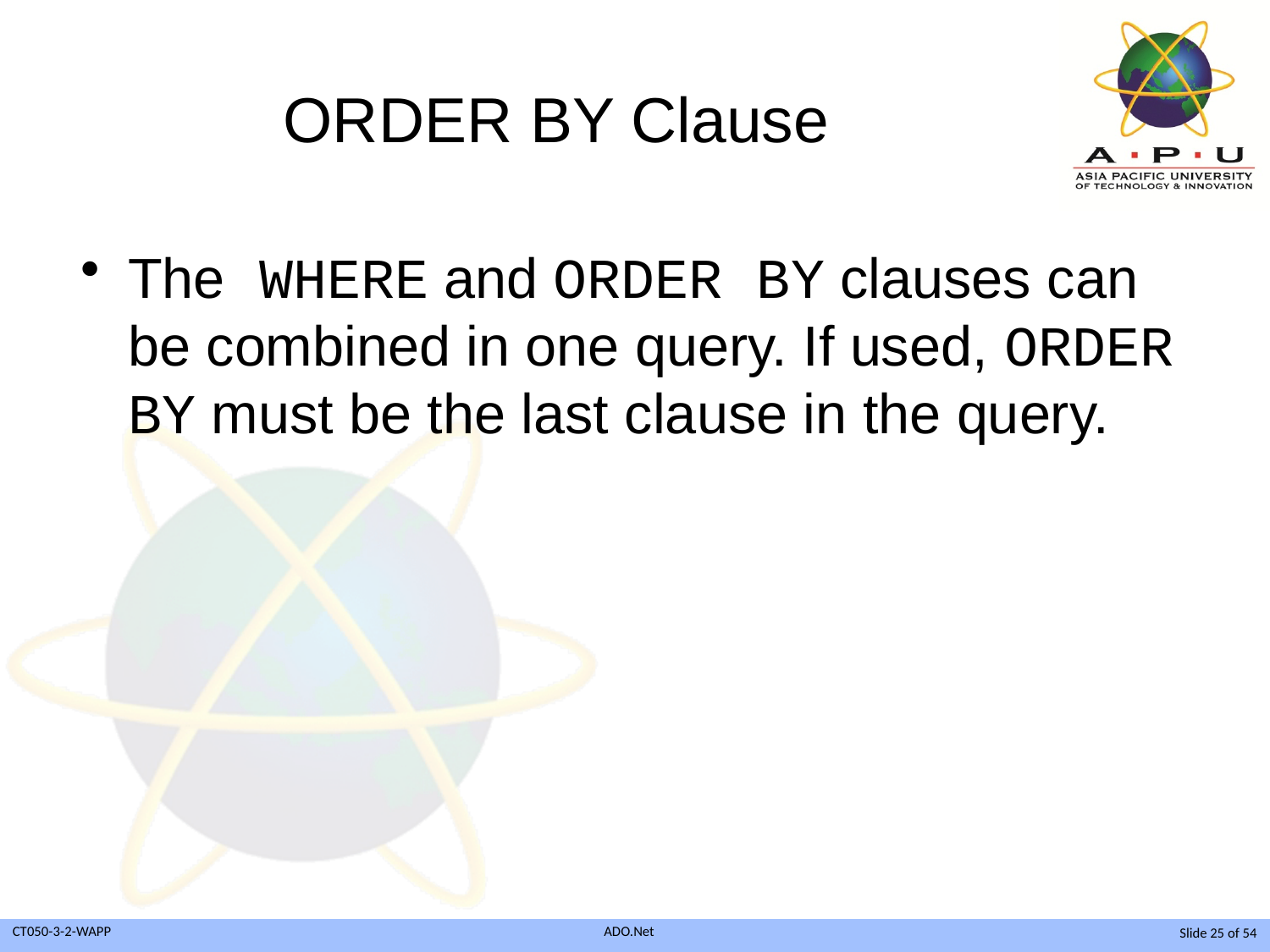

# ORDER BY Clause
The WHERE and ORDER BY clauses can be combined in one query. If used, ORDER BY must be the last clause in the query.